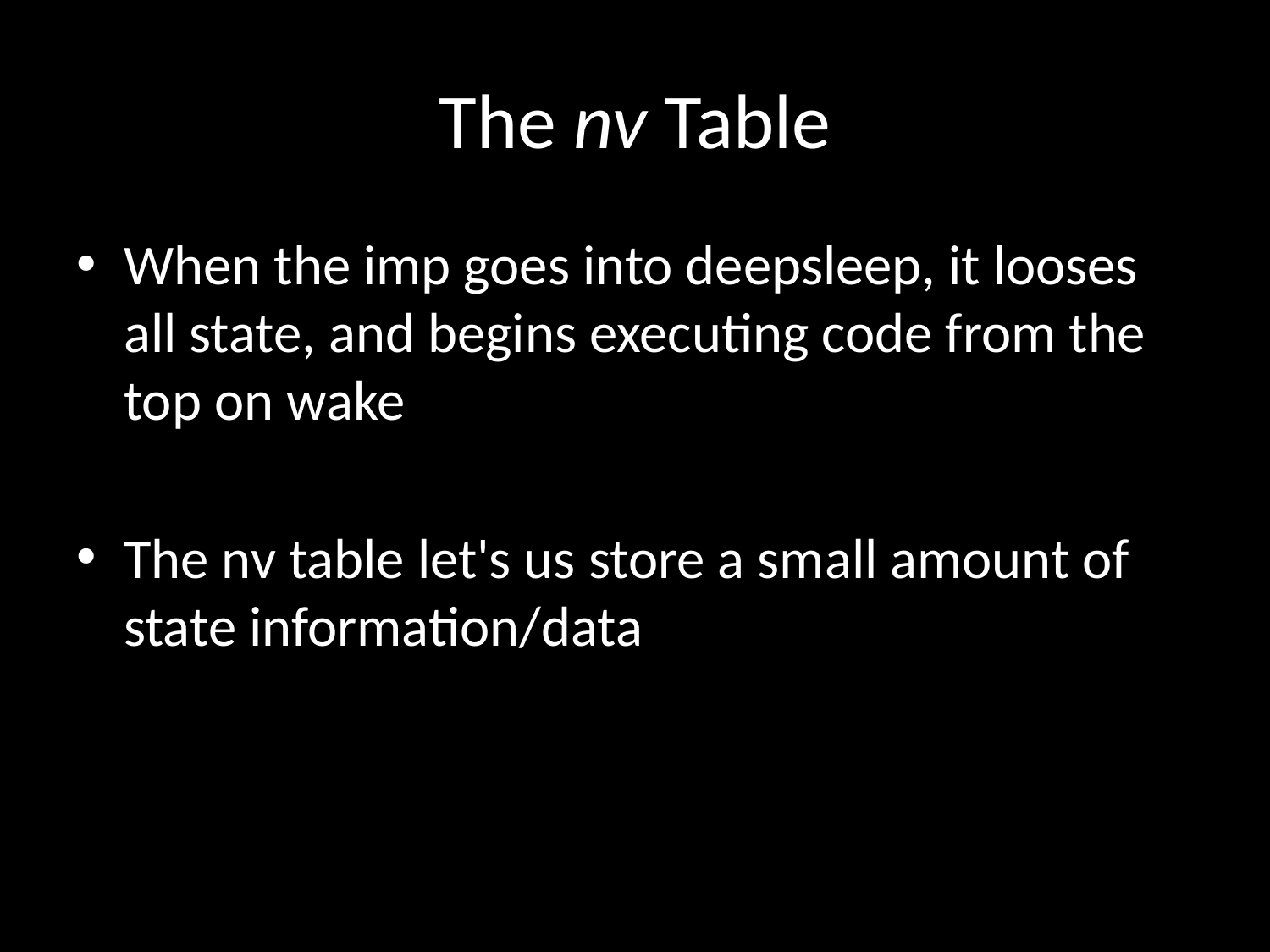

# The nv Table
When the imp goes into deepsleep, it looses all state, and begins executing code from the top on wake

The nv table let's us store a small amount of state information/data